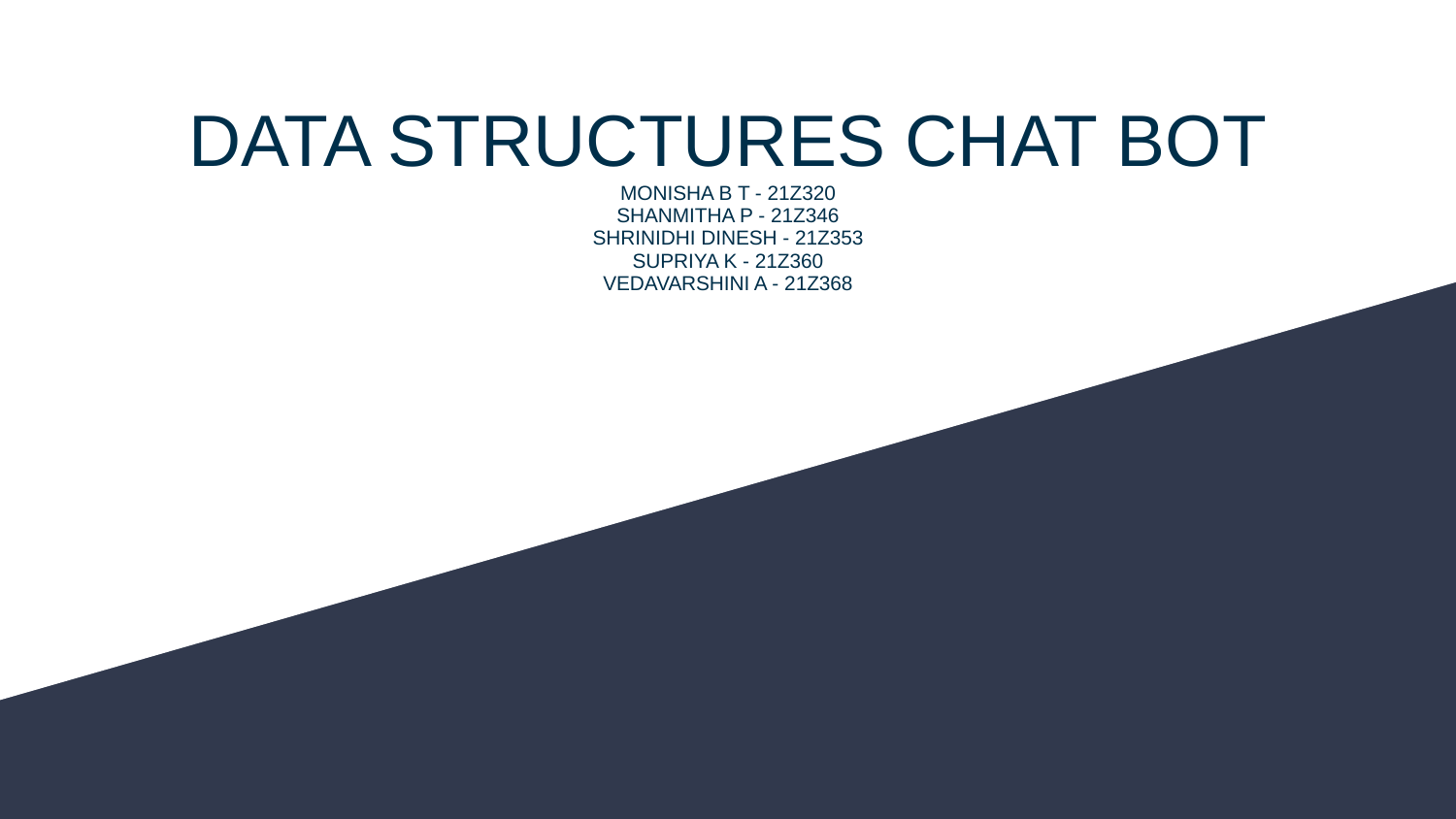

# DATA STRUCTURES CHAT BOT MONISHA B T - 21Z320 SHANMITHA P - 21Z346 SHRINIDHI DINESH - 21Z353 SUPRIYA K - 21Z360 VEDAVARSHINI A - 21Z368